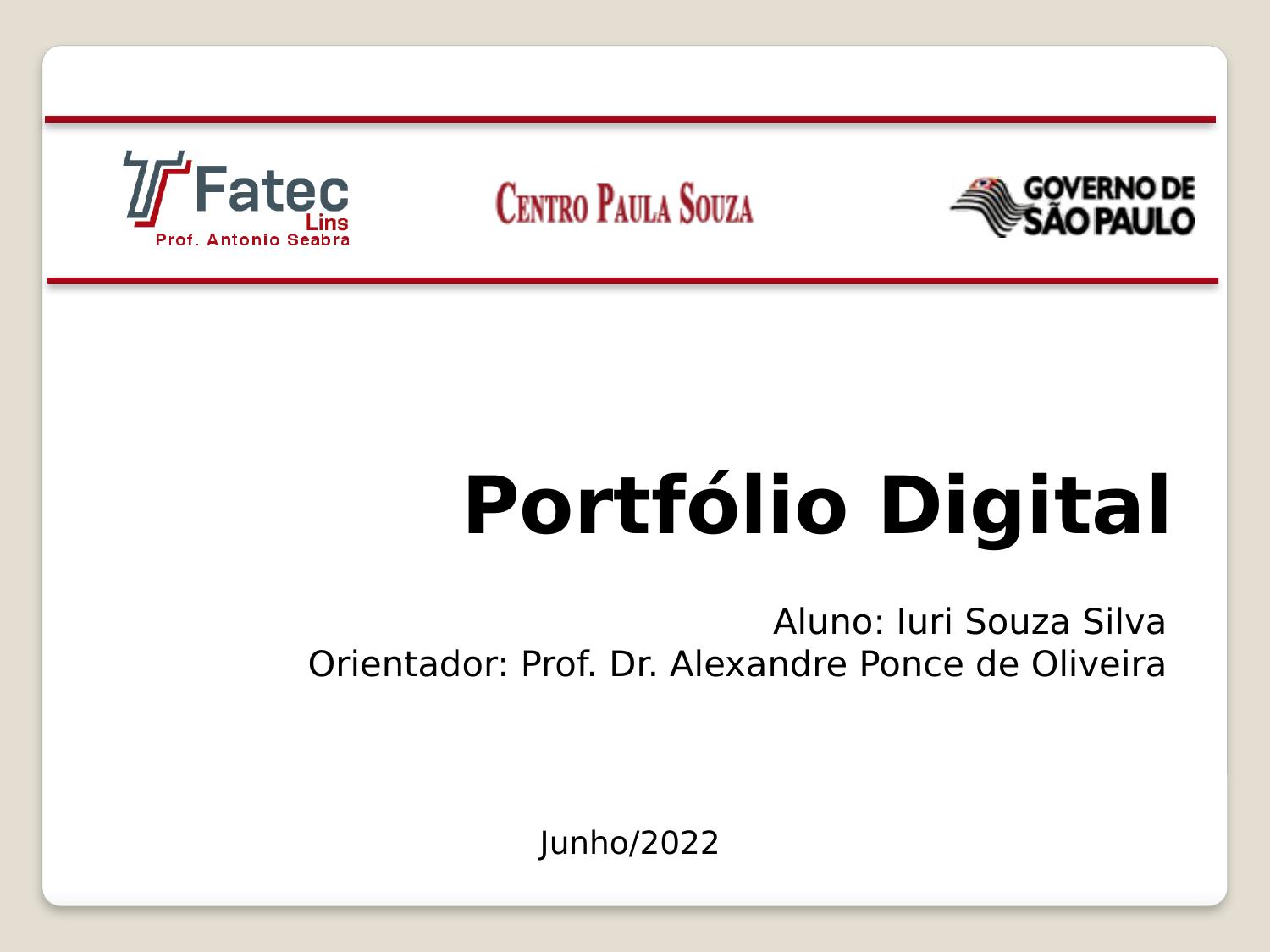

# Portfólio Digital
Aluno: Iuri Souza Silva
Orientador: Prof. Dr. Alexandre Ponce de Oliveira
Junho/2022